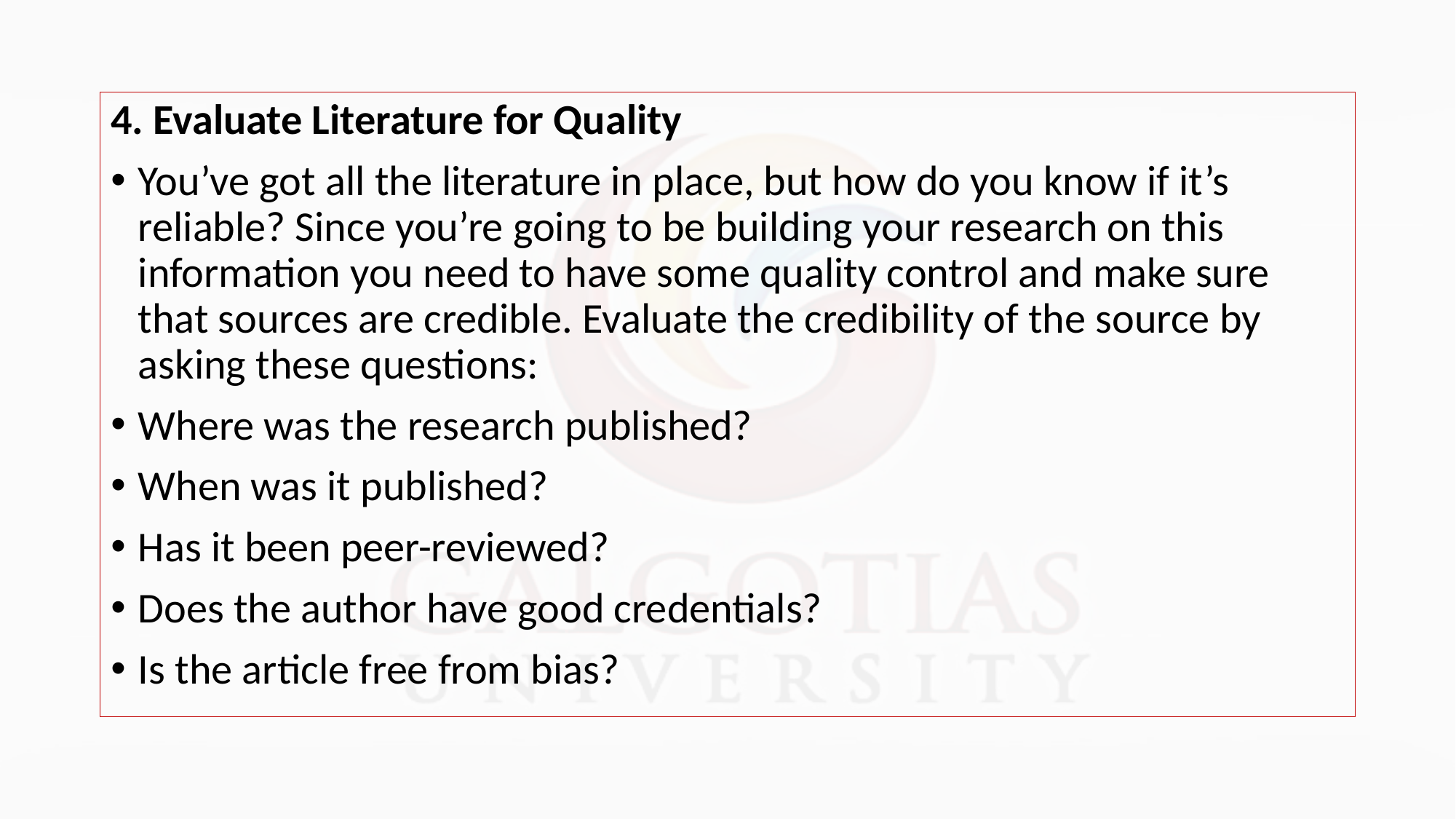

4. Evaluate Literature for Quality
You’ve got all the literature in place, but how do you know if it’s reliable? Since you’re going to be building your research on this information you need to have some quality control and make sure that sources are credible. Evaluate the credibility of the source by asking these questions:
Where was the research published?
When was it published?
Has it been peer-reviewed?
Does the author have good credentials?
Is the article free from bias?